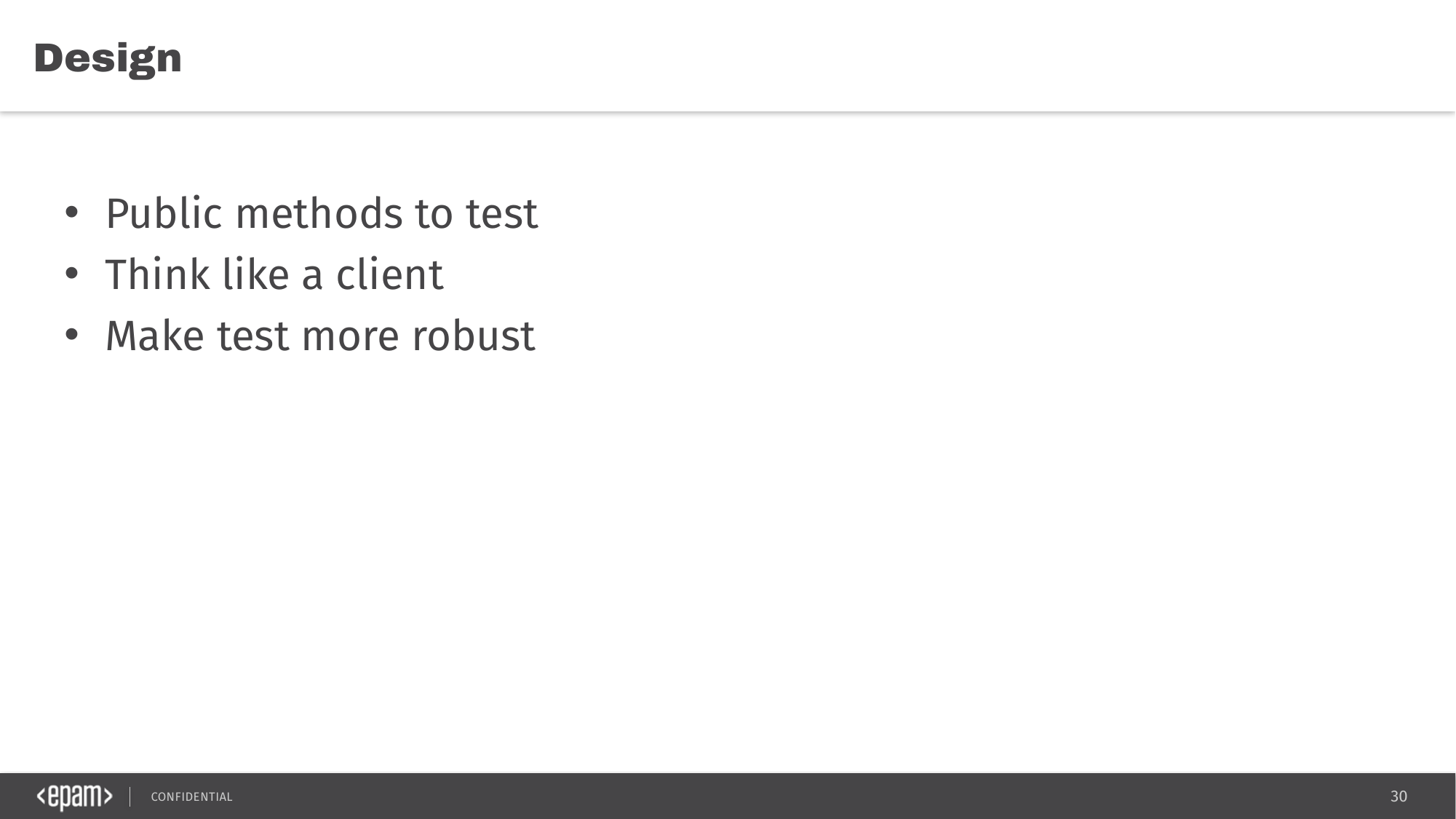

Design
Public methods to test
Think like a client
Make test more robust